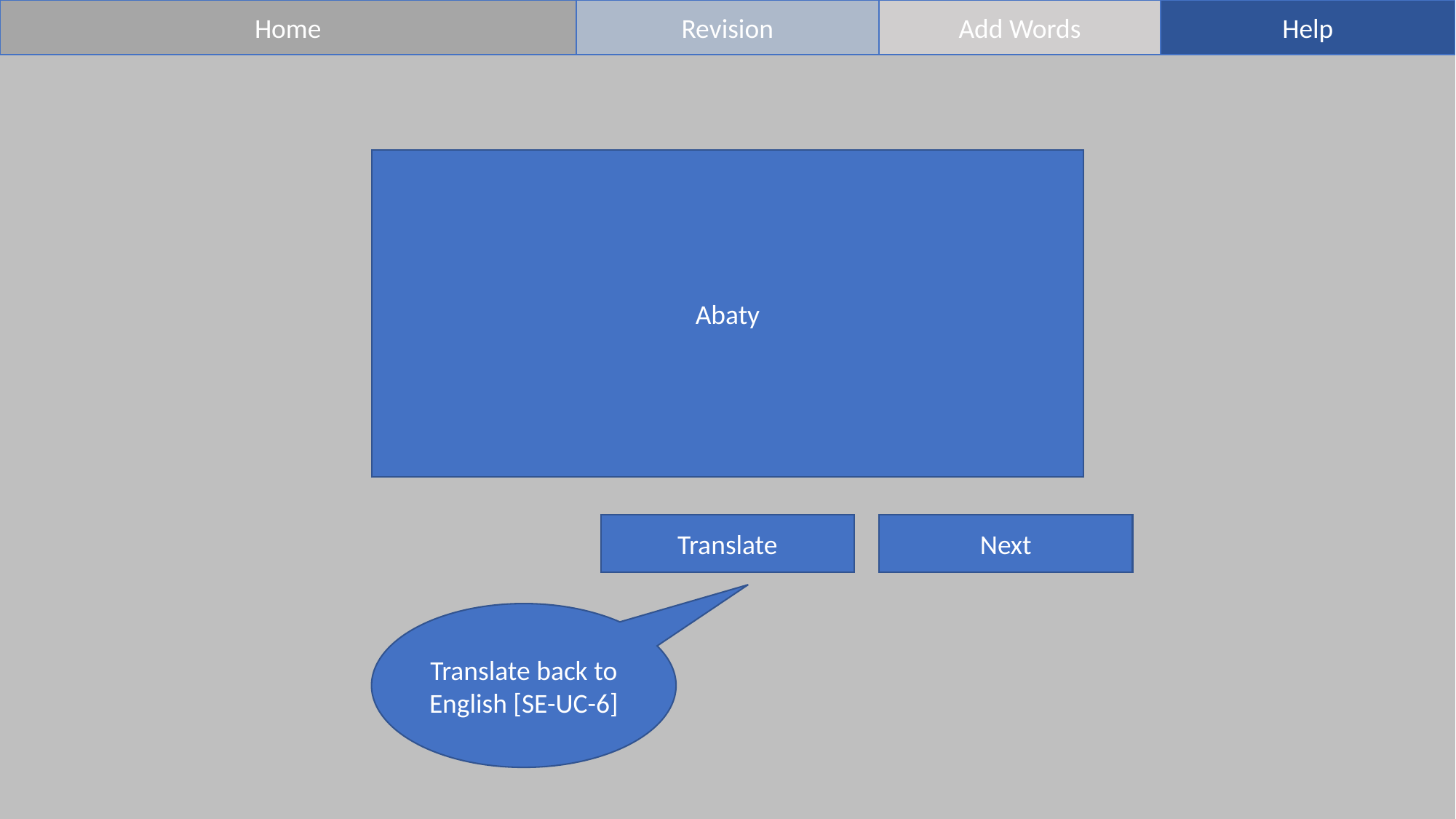

Home
Revision
Add Words
Help
Abaty
Translate
Next
Translate back to English [SE-UC-6]